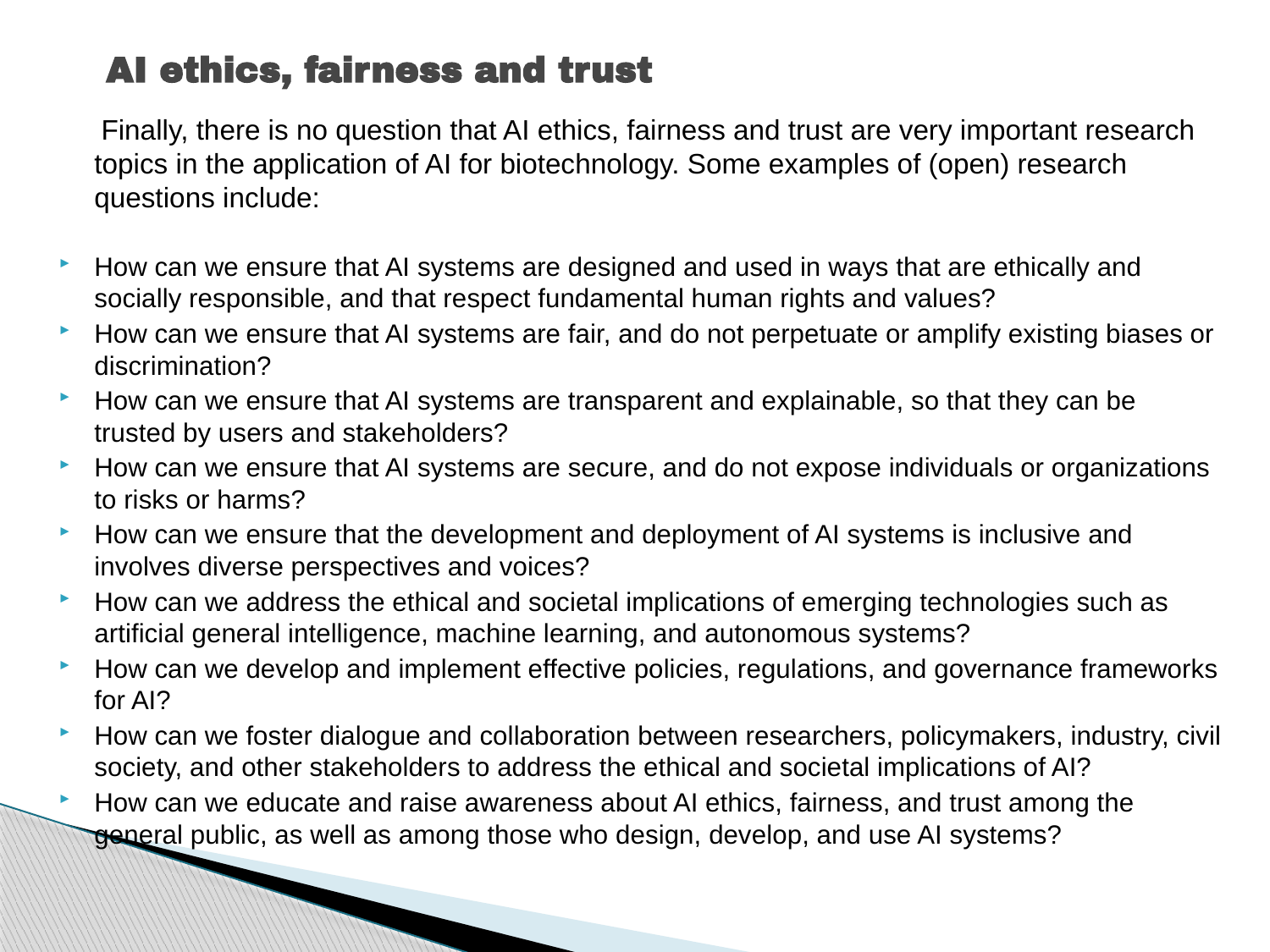

# AI ethics, fairness and trust
      Finally, there is no question that AI ethics, fairness and trust are very important research topics in the application of AI for biotechnology. Some examples of (open) research questions include:

How can we ensure that AI systems are designed and used in ways that are ethically and socially responsible, and that respect fundamental human rights and values?
How can we ensure that AI systems are fair, and do not perpetuate or amplify existing biases or discrimination?
How can we ensure that AI systems are transparent and explainable, so that they can be trusted by users and stakeholders?
How can we ensure that AI systems are secure, and do not expose individuals or organizations to risks or harms?
How can we ensure that the development and deployment of AI systems is inclusive and involves diverse perspectives and voices?
How can we address the ethical and societal implications of emerging technologies such as artificial general intelligence, machine learning, and autonomous systems?
How can we develop and implement effective policies, regulations, and governance frameworks for AI?
How can we foster dialogue and collaboration between researchers, policymakers, industry, civil society, and other stakeholders to address the ethical and societal implications of AI?
How can we educate and raise awareness about AI ethics, fairness, and trust among the general public, as well as among those who design, develop, and use AI systems?